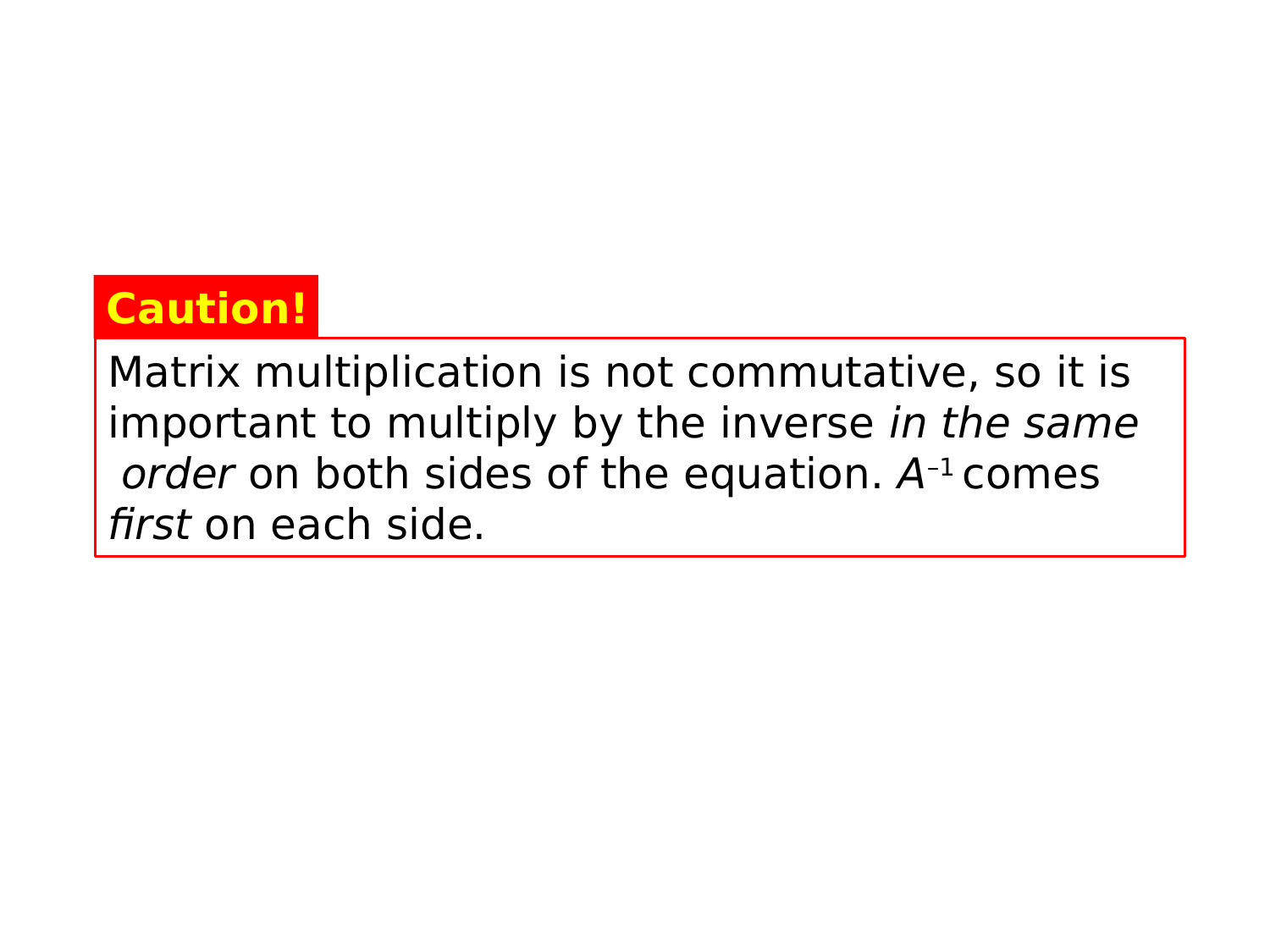

Caution!
Matrix multiplication is not commutative, so it is  important to multiply by the inverse in the same  order on both sides of the equation. A–1 comes  first on each side.